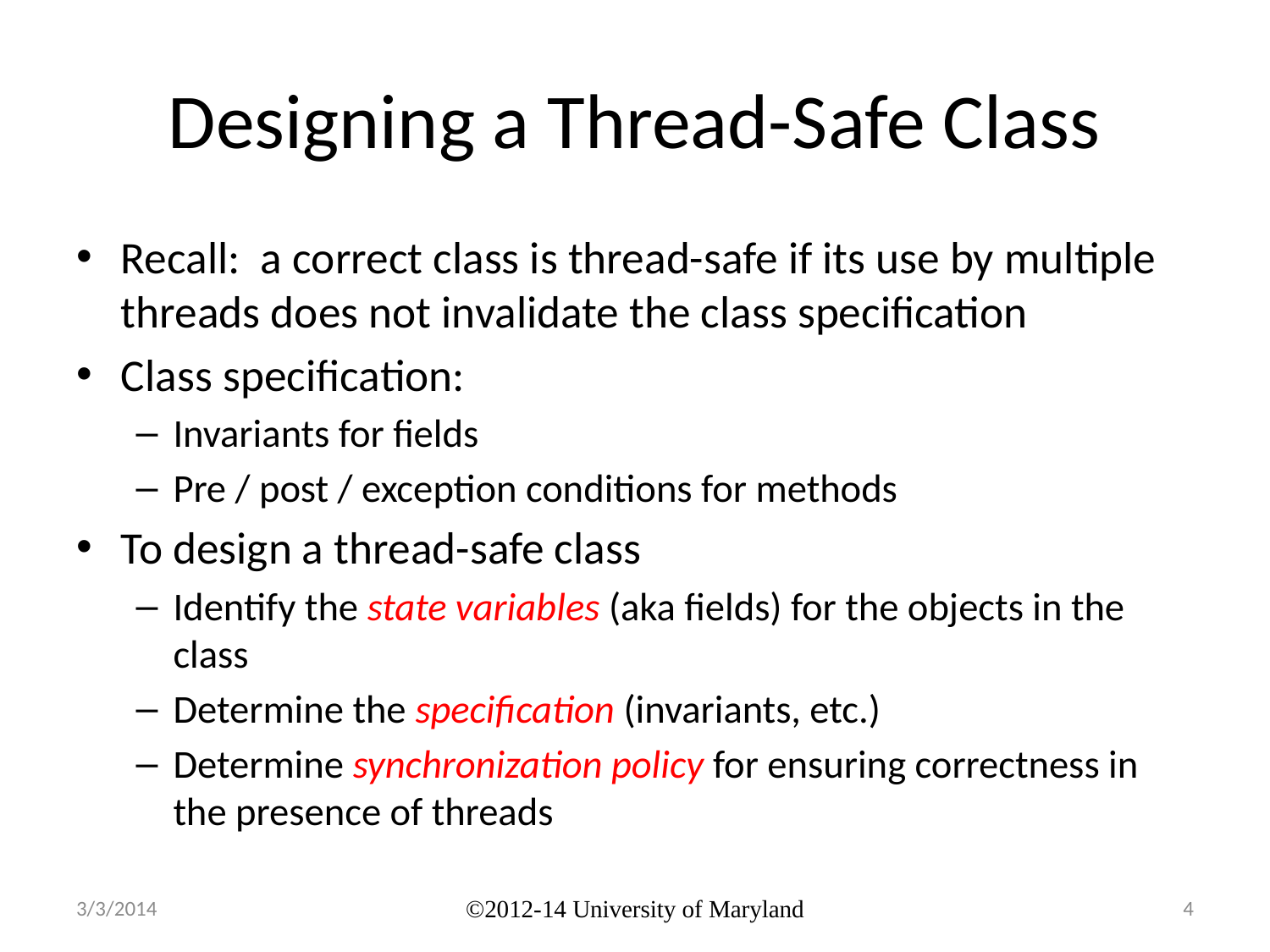

# Designing a Thread-Safe Class
Recall:  a correct class is thread-safe if its use by multiple threads does not invalidate the class specification
Class specification:
Invariants for fields
Pre / post / exception conditions for methods
To design a thread-safe class
Identify the state variables (aka fields) for the objects in the class
Determine the specification (invariants, etc.)
Determine synchronization policy for ensuring correctness in the presence of threads
3/3/2014
©2012-14 University of Maryland
4